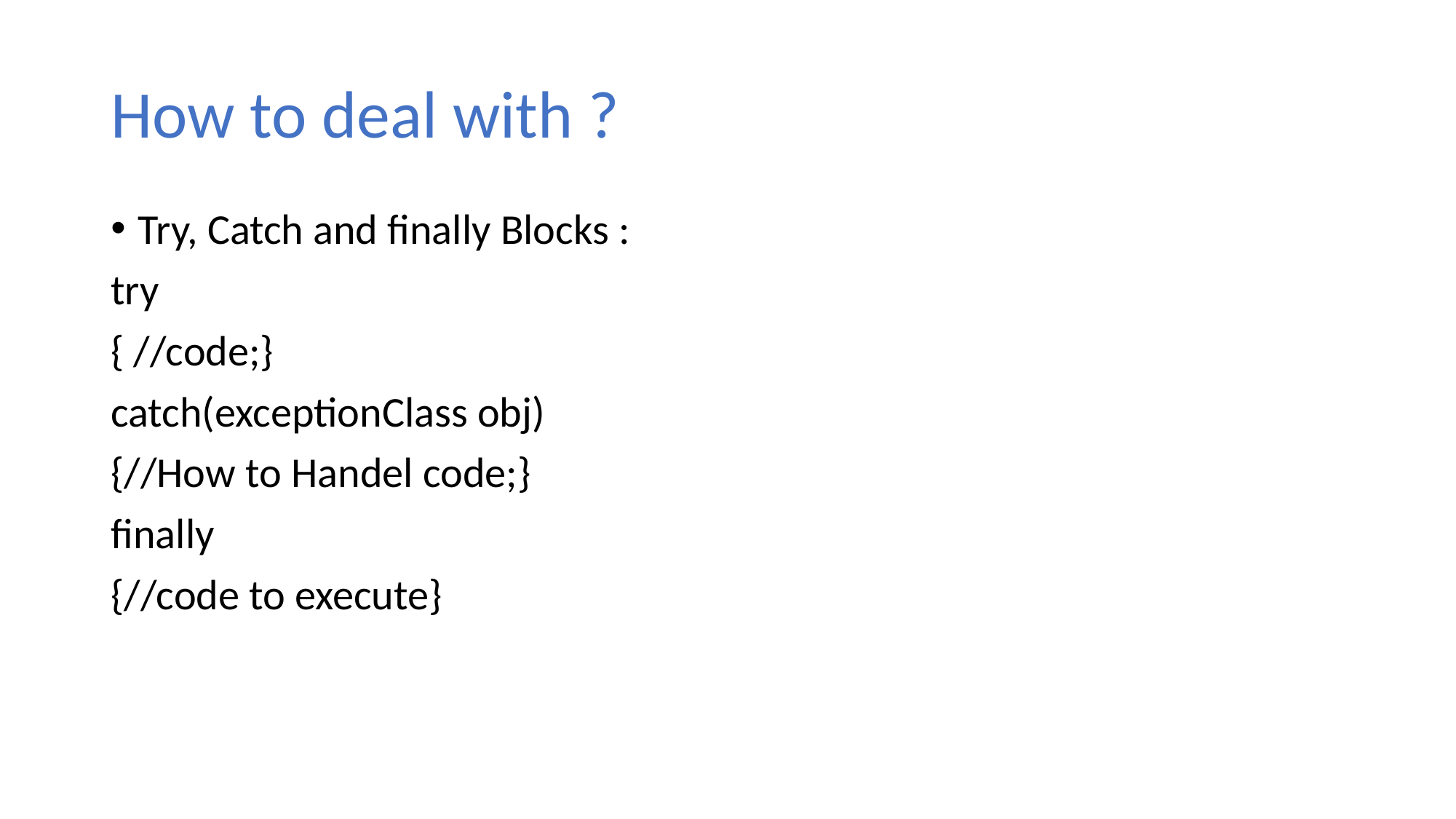

# How to deal with ?
Try, Catch and finally Blocks :
try
{ //code;}
catch(exceptionClass obj)
{//How to Handel code;}
finally
{//code to execute}